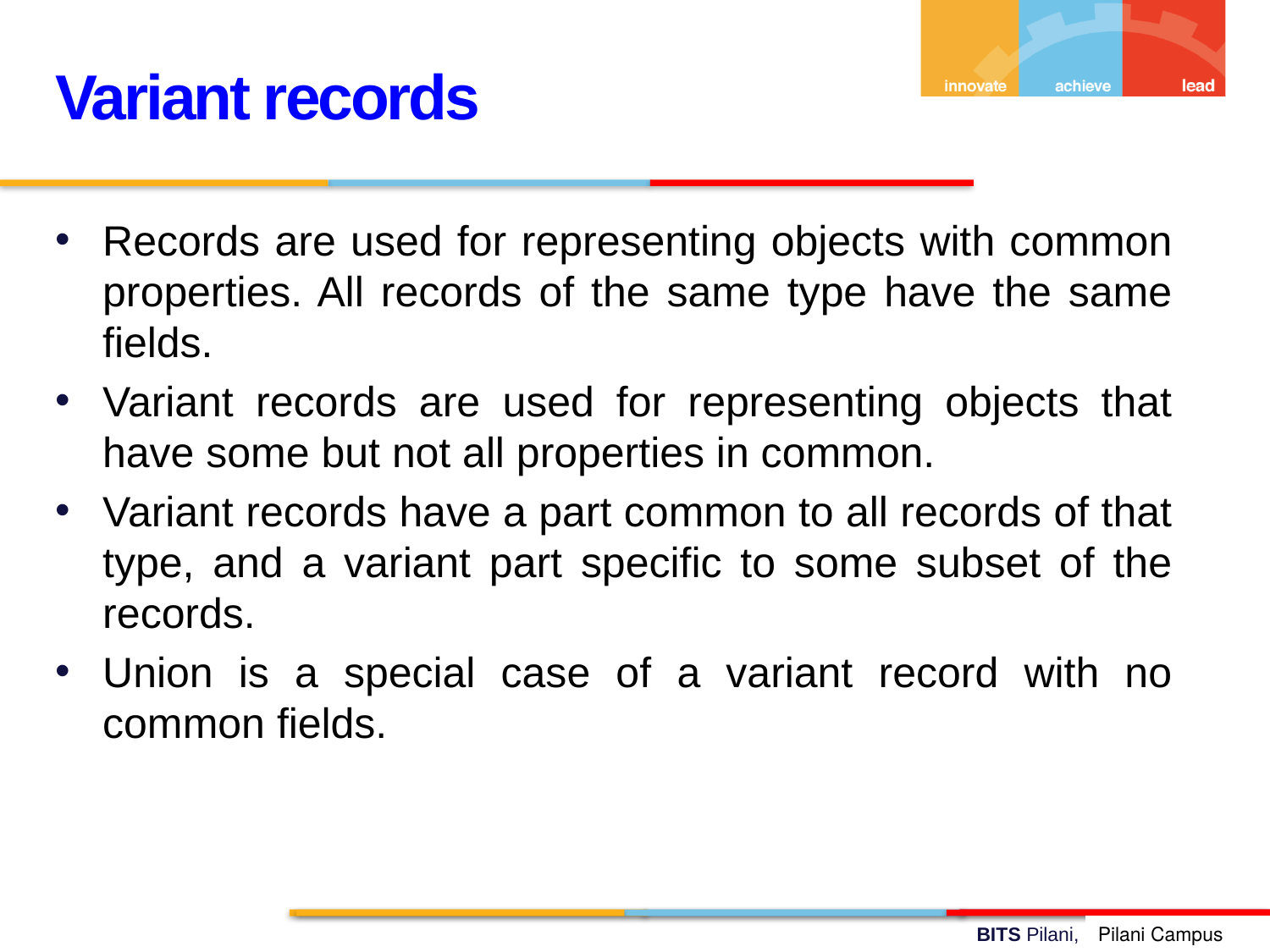

Variant records
Records are used for representing objects with common properties. All records of the same type have the same fields.
Variant records are used for representing objects that have some but not all properties in common.
Variant records have a part common to all records of that type, and a variant part specific to some subset of the records.
Union is a special case of a variant record with no common fields.
Pilani Campus